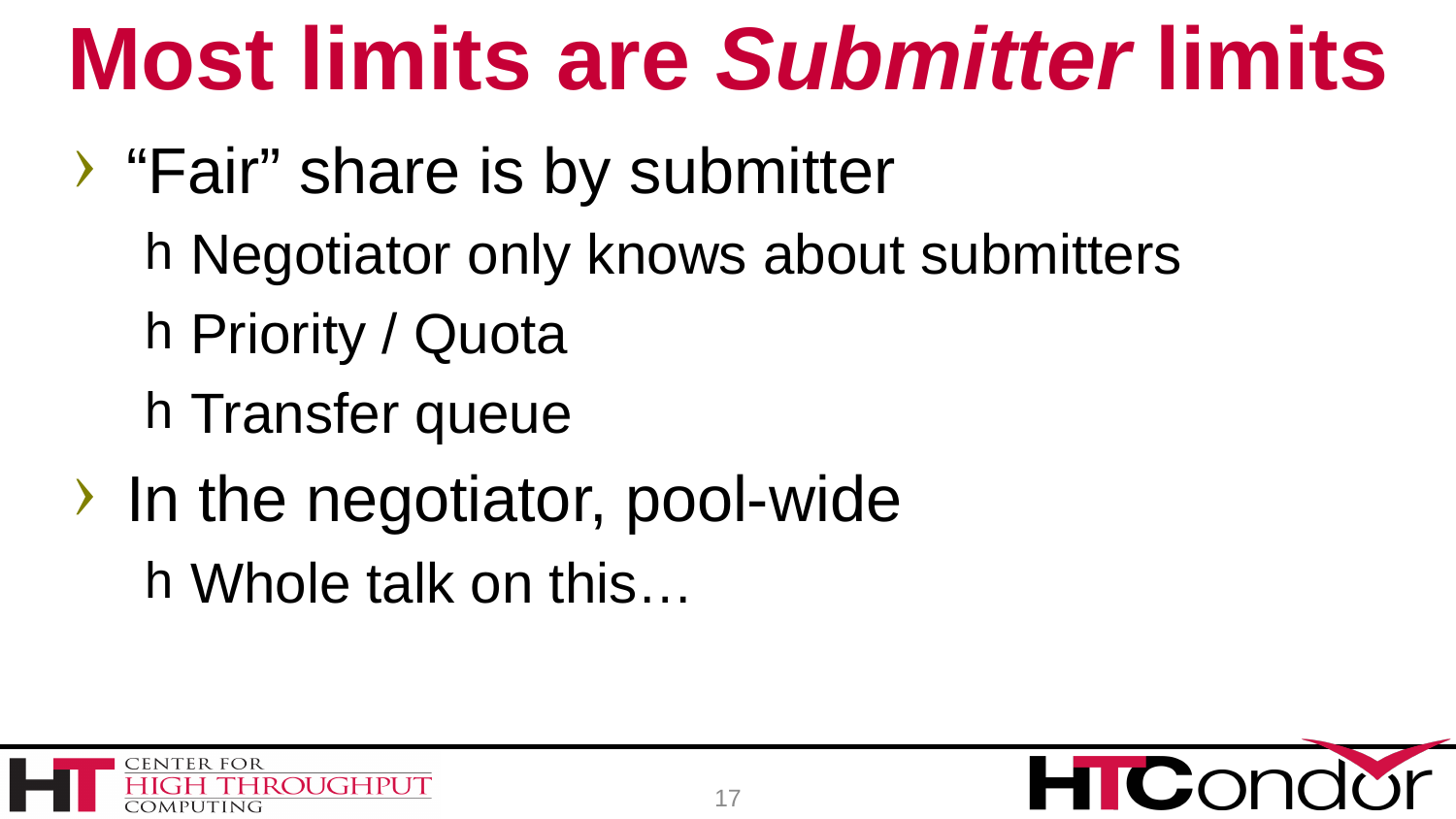

# Most limits are Submitter limits
“Fair” share is by submitter
Negotiator only knows about submitters
Priority / Quota
Transfer queue
In the negotiator, pool-wide
Whole talk on this…
17